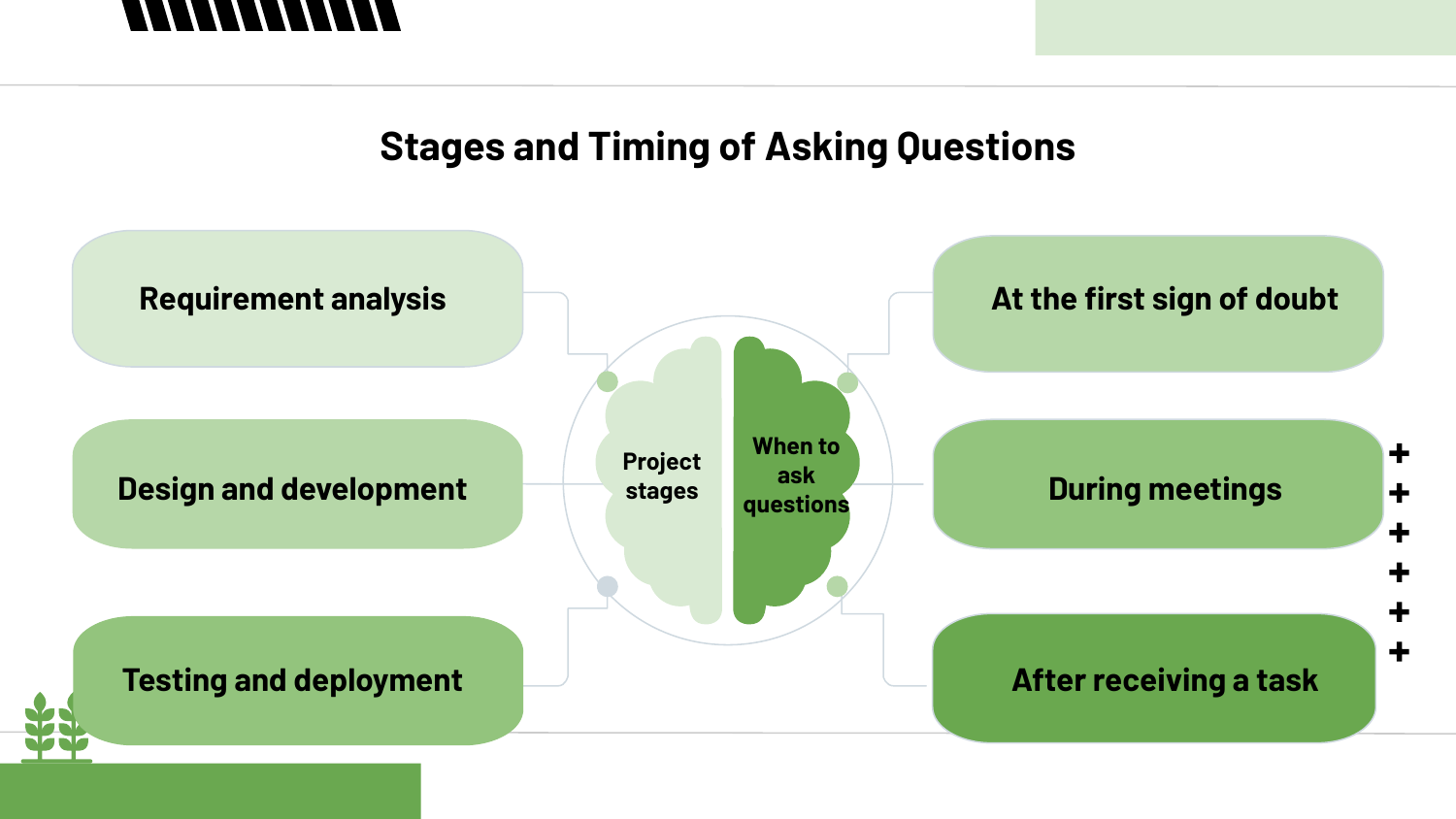

# Stages and Timing of Asking Questions

Requirement analysis
At the first sign of doubt
When to ask questions
Project stages
Design and development
During meetings
Testing and deployment
After receiving a task